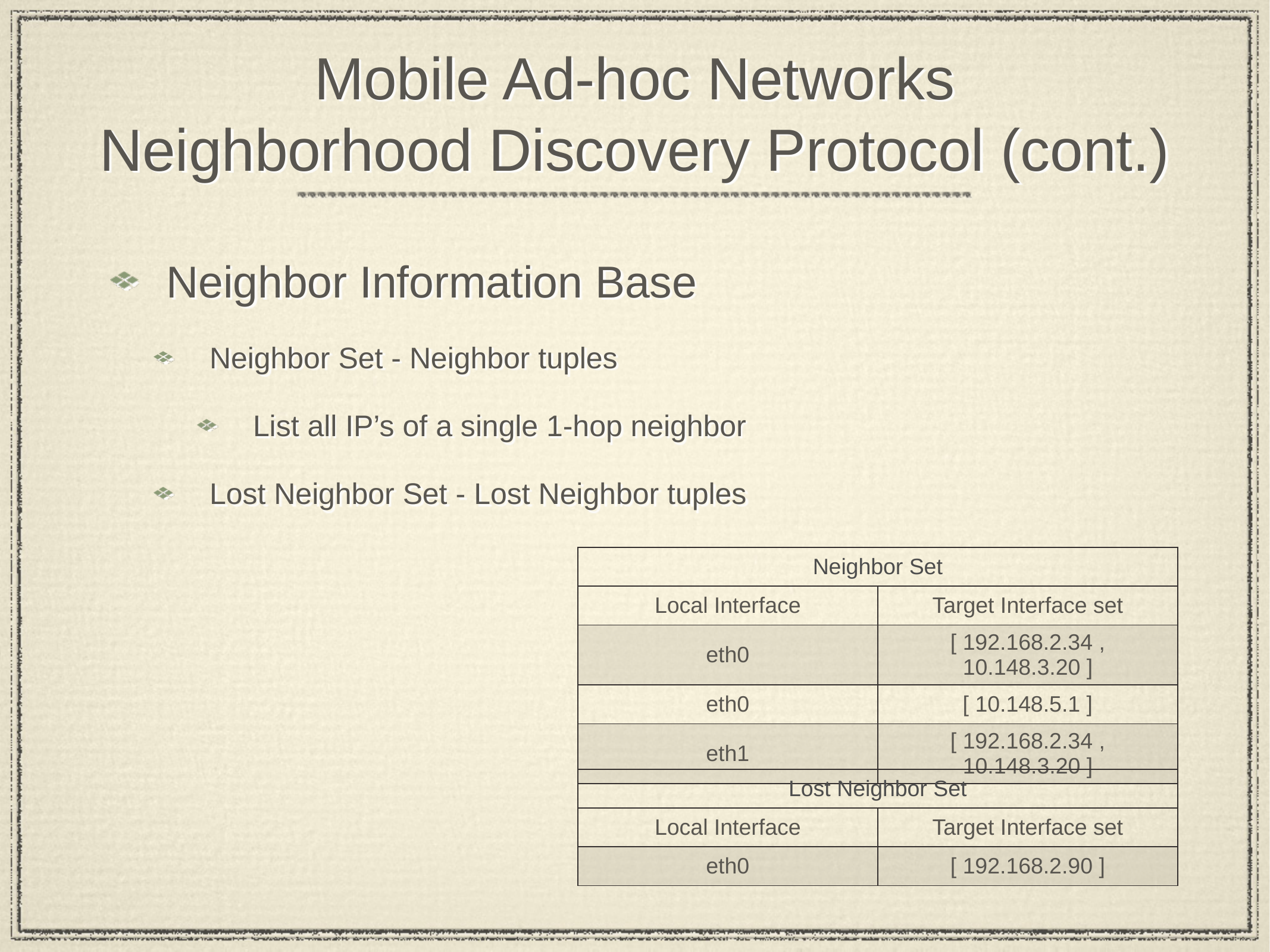

# Mobile Ad-hoc Networks Neighborhood Discovery Protocol (cont.)
Neighbor Information Base
Neighbor Set - Neighbor tuples
List all IP’s of a single 1-hop neighbor
Lost Neighbor Set - Lost Neighbor tuples
| Neighbor Set |  |
| --- | --- |
| Local Interface | Target Interface set |
| eth0 | [ 192.168.2.34 , 10.148.3.20 ] |
| eth0 | [ 10.148.5.1 ] |
| eth1 | [ 192.168.2.34 , 10.148.3.20 ] |
| Lost Neighbor Set |  |
| --- | --- |
| Local Interface | Target Interface set |
| eth0 | [ 192.168.2.90 ] |